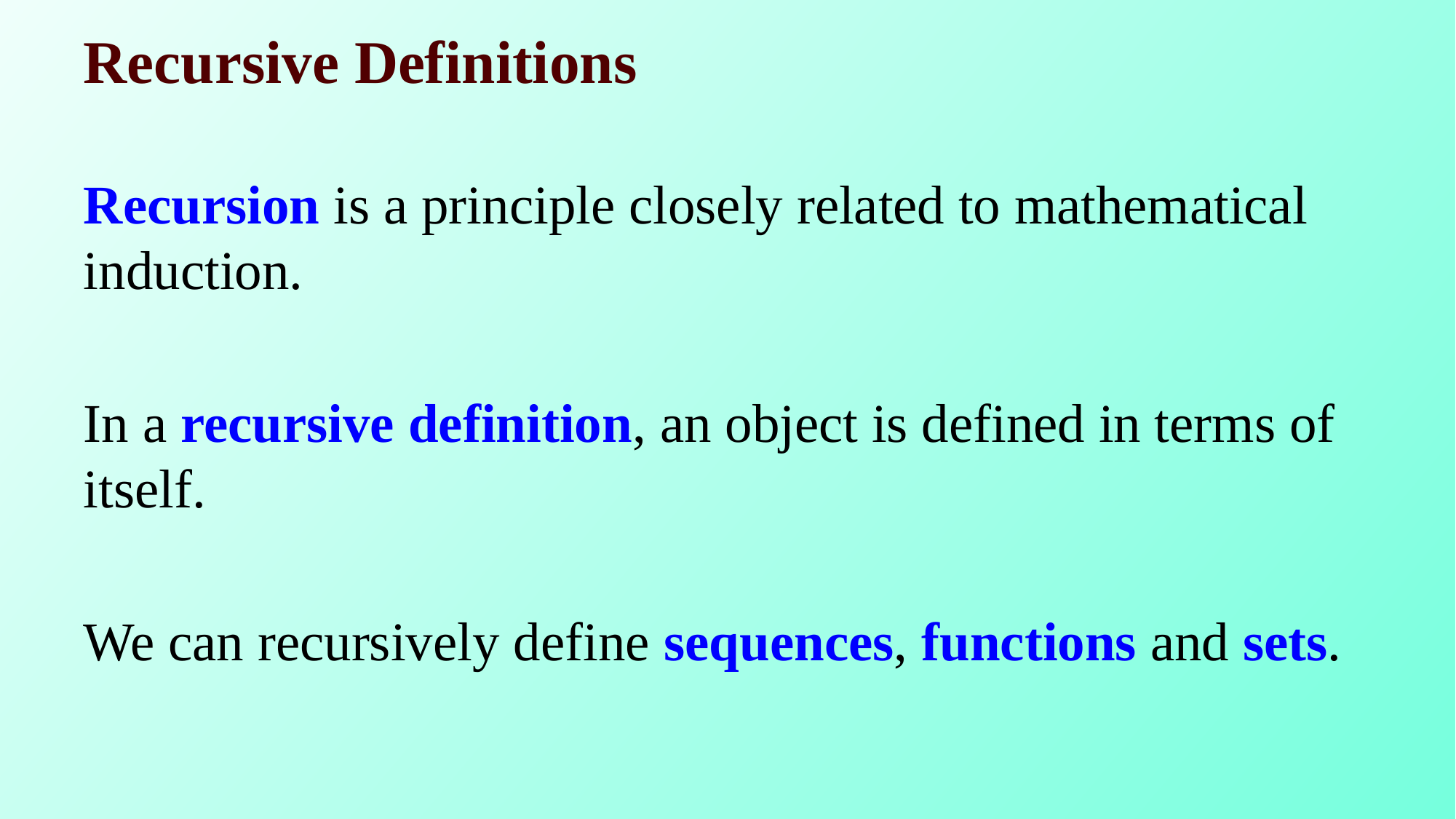

# Recursive Definitions
Recursion is a principle closely related to mathematical induction.

In a recursive definition, an object is defined in terms of itself.

We can recursively define sequences, functions and sets.